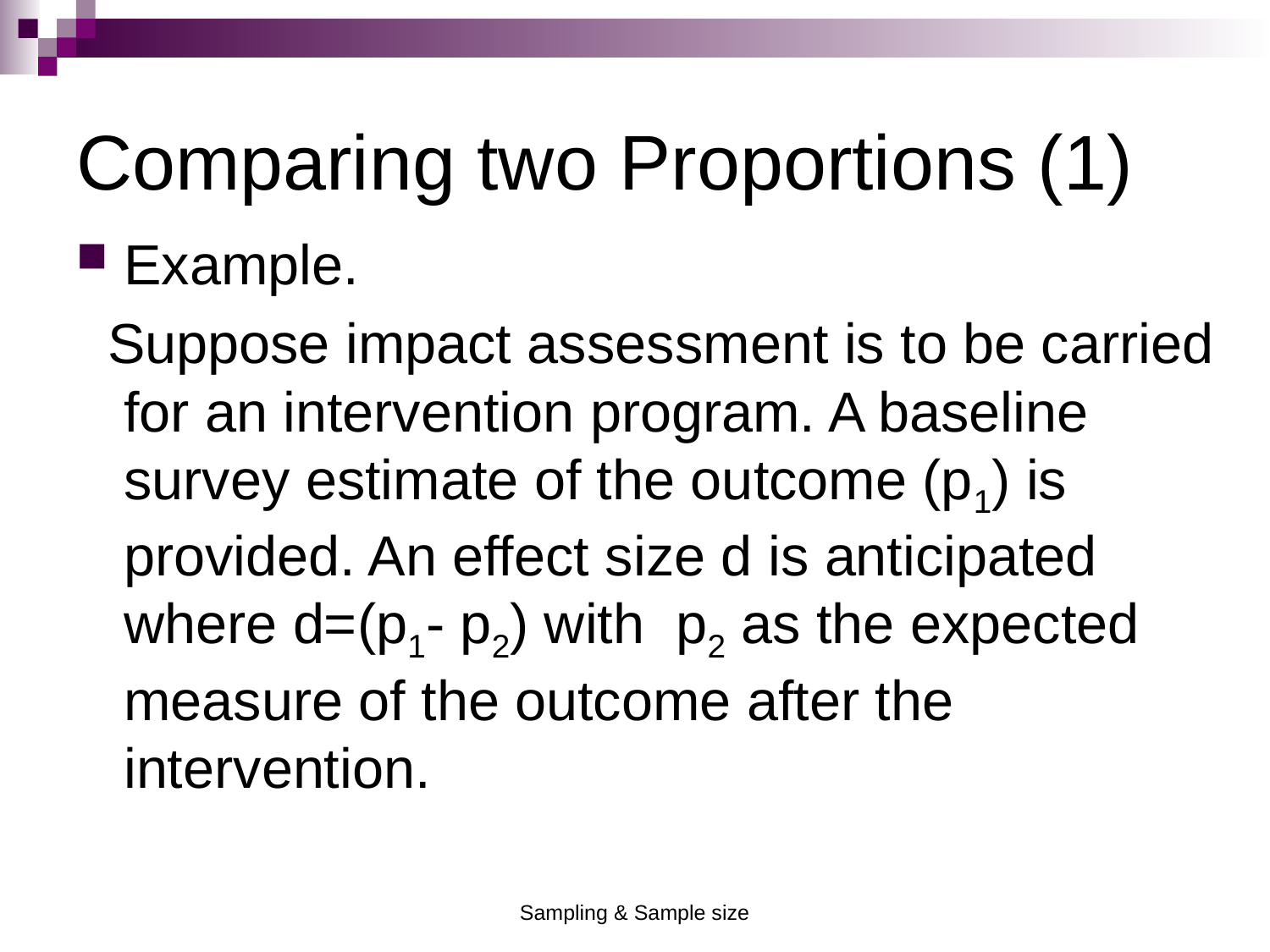

Comparing two Proportions (1)
Example.
  Suppose impact assessment is to be carried for an intervention program. A baseline survey estimate of the outcome (p1) is provided. An effect size d is anticipated where d=(p1- p2) with  p2 as the expected measure of the outcome after the intervention.

Sampling & Sample size